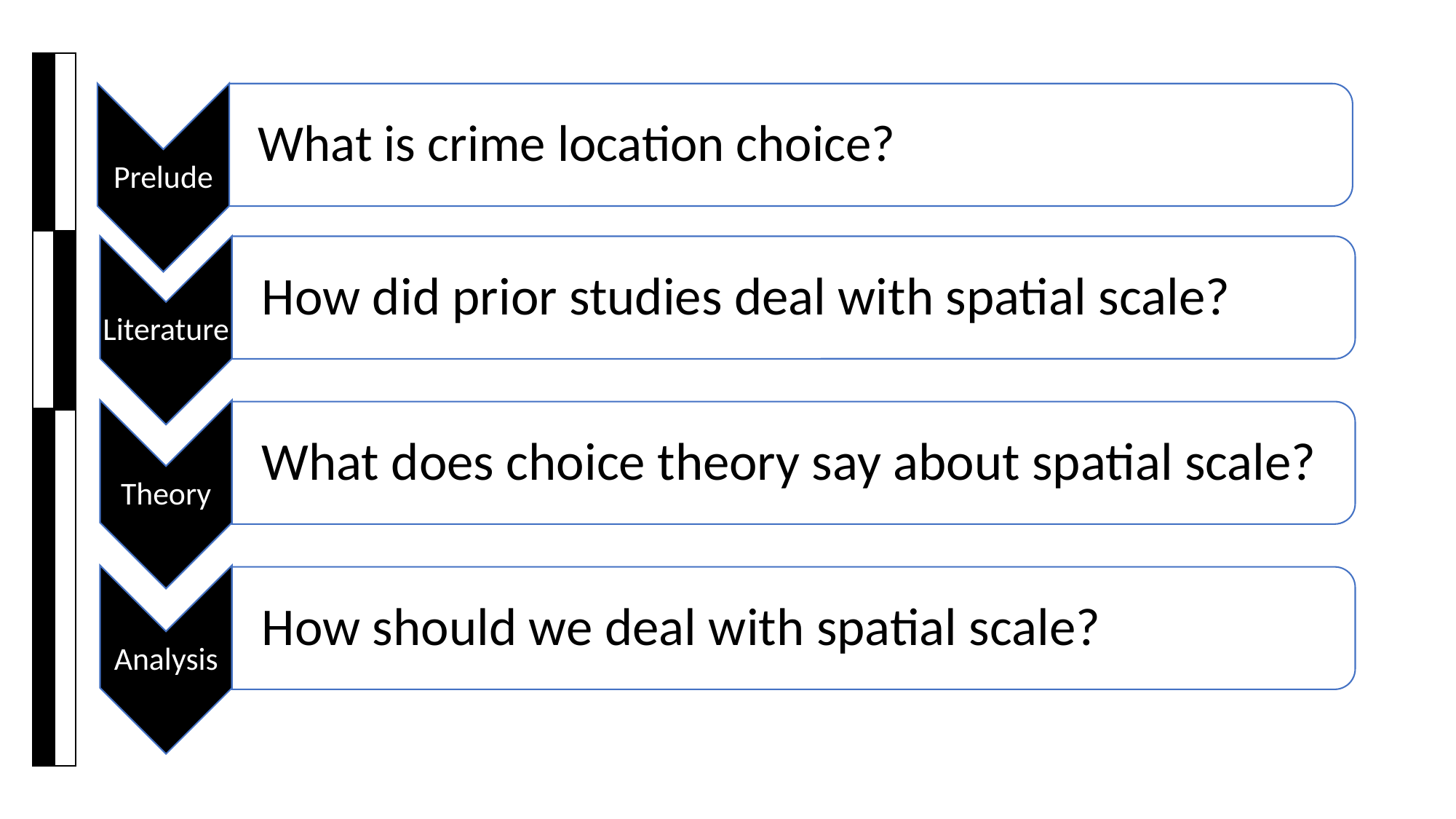

Prelude

What is crime location choice?
Literature
How did prior studies deal with spatial scale?
Theory
What does choice theory say about spatial scale?
Analysis
How should we deal with spatial scale?